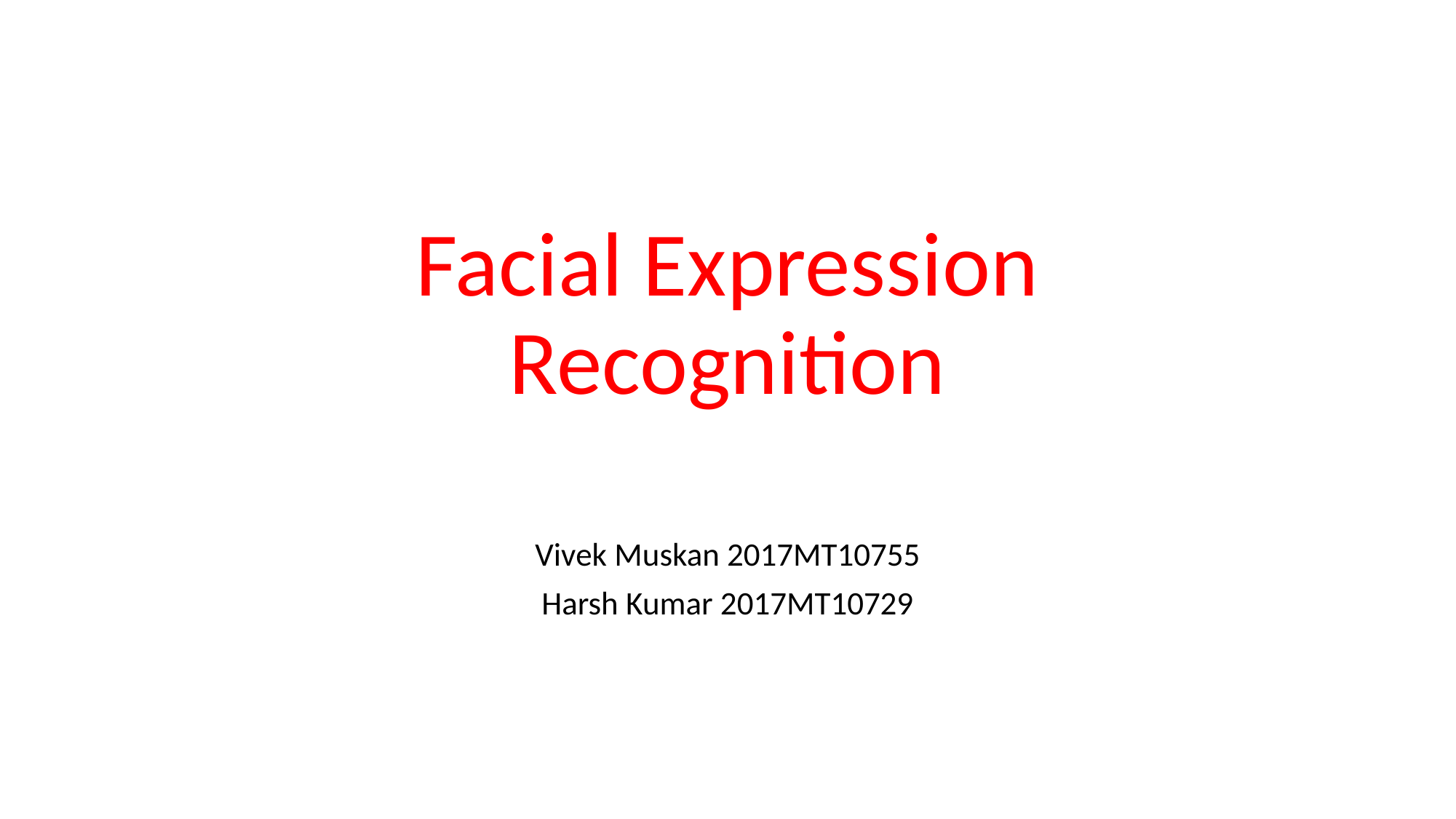

# Facial Expression Recognition

Vivek Muskan 2017MT10755
Harsh Kumar 2017MT10729